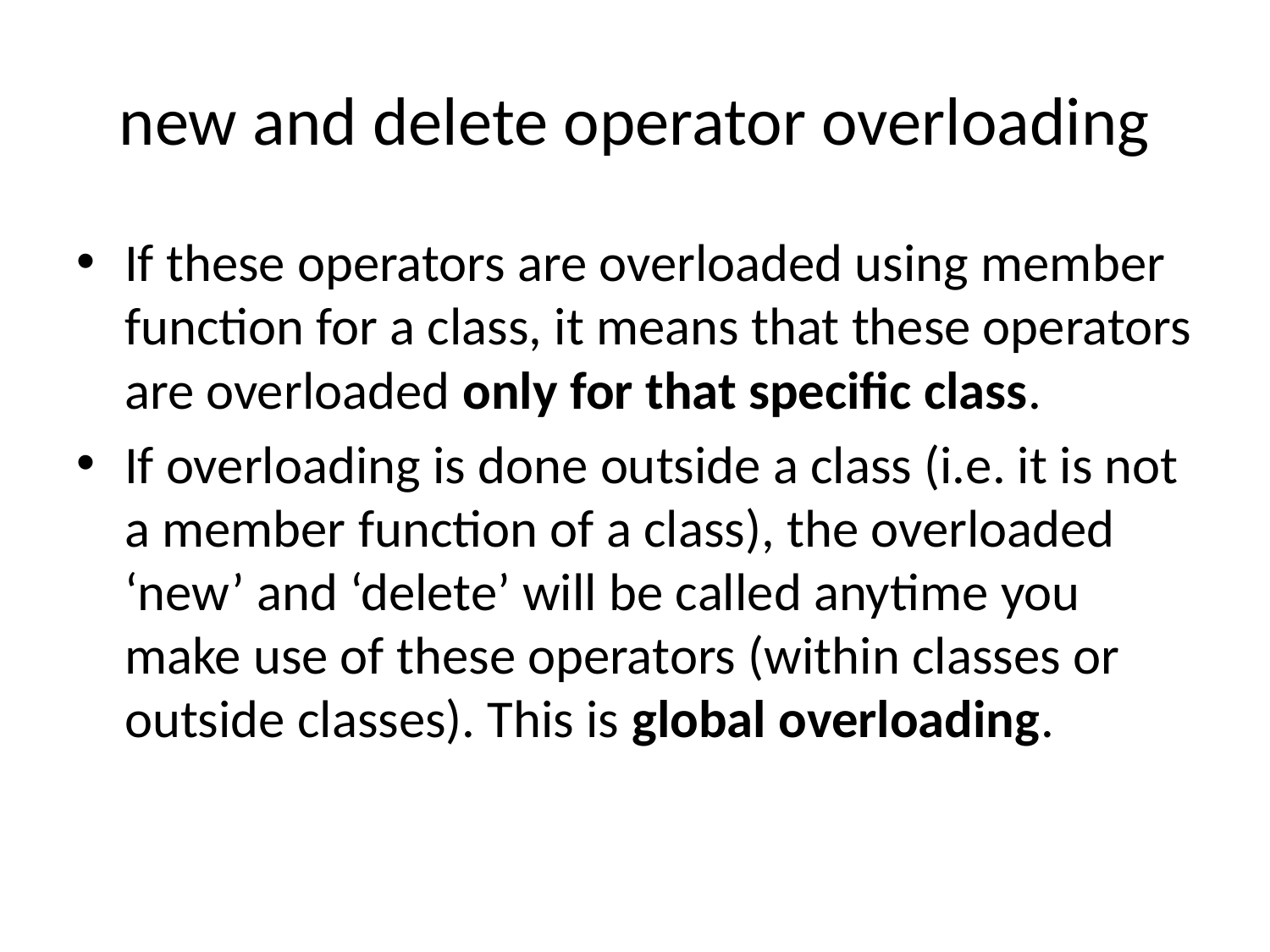

# new and delete operator overloading
If these operators are overloaded using member function for a class, it means that these operators are overloaded only for that specific class.
If overloading is done outside a class (i.e. it is not a member function of a class), the overloaded ‘new’ and ‘delete’ will be called anytime you make use of these operators (within classes or outside classes). This is global overloading.